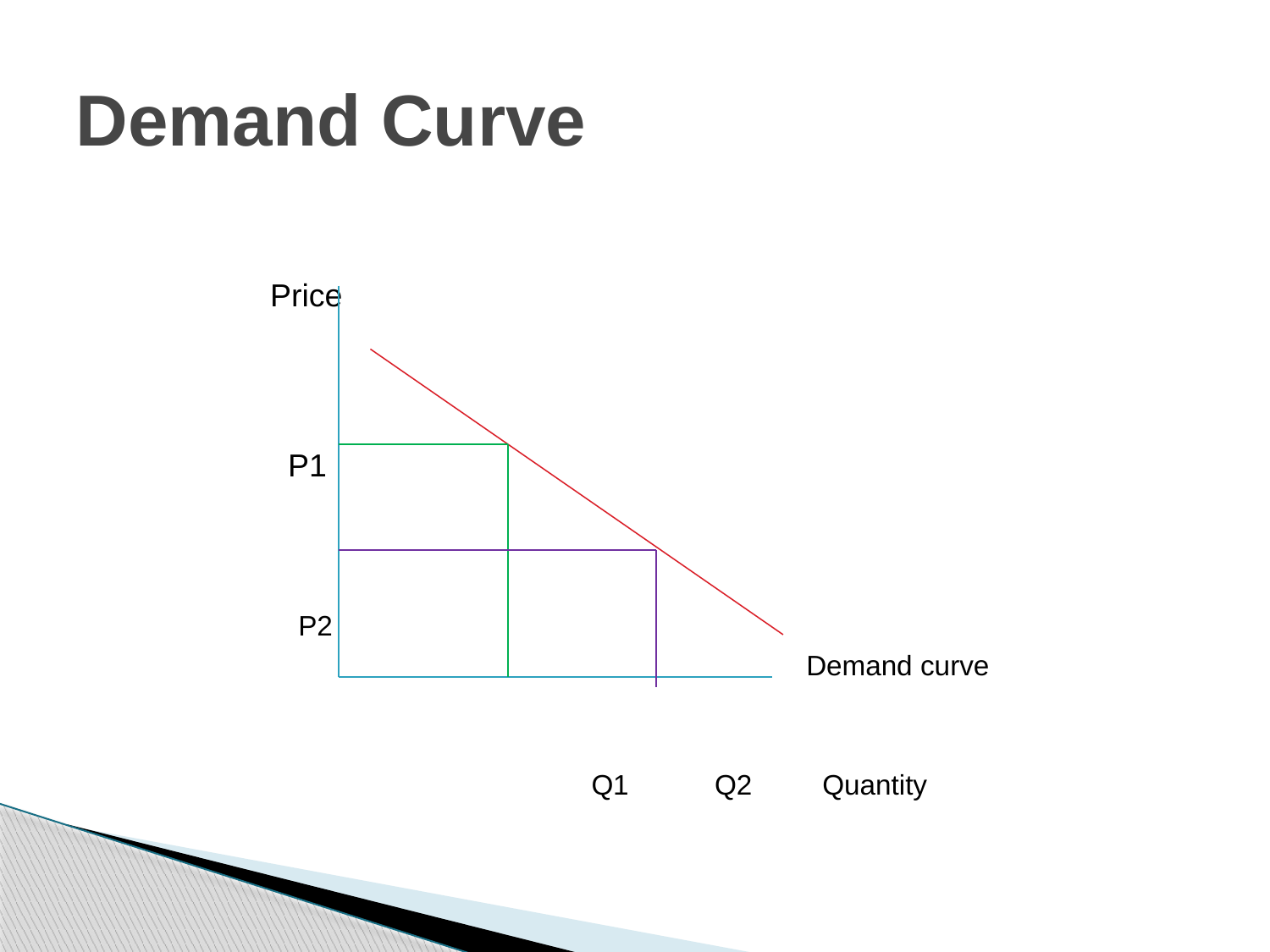

# Demand Curve

    Price

      P1

P2
				Demand curve

		     Q1           Q2         Quantity